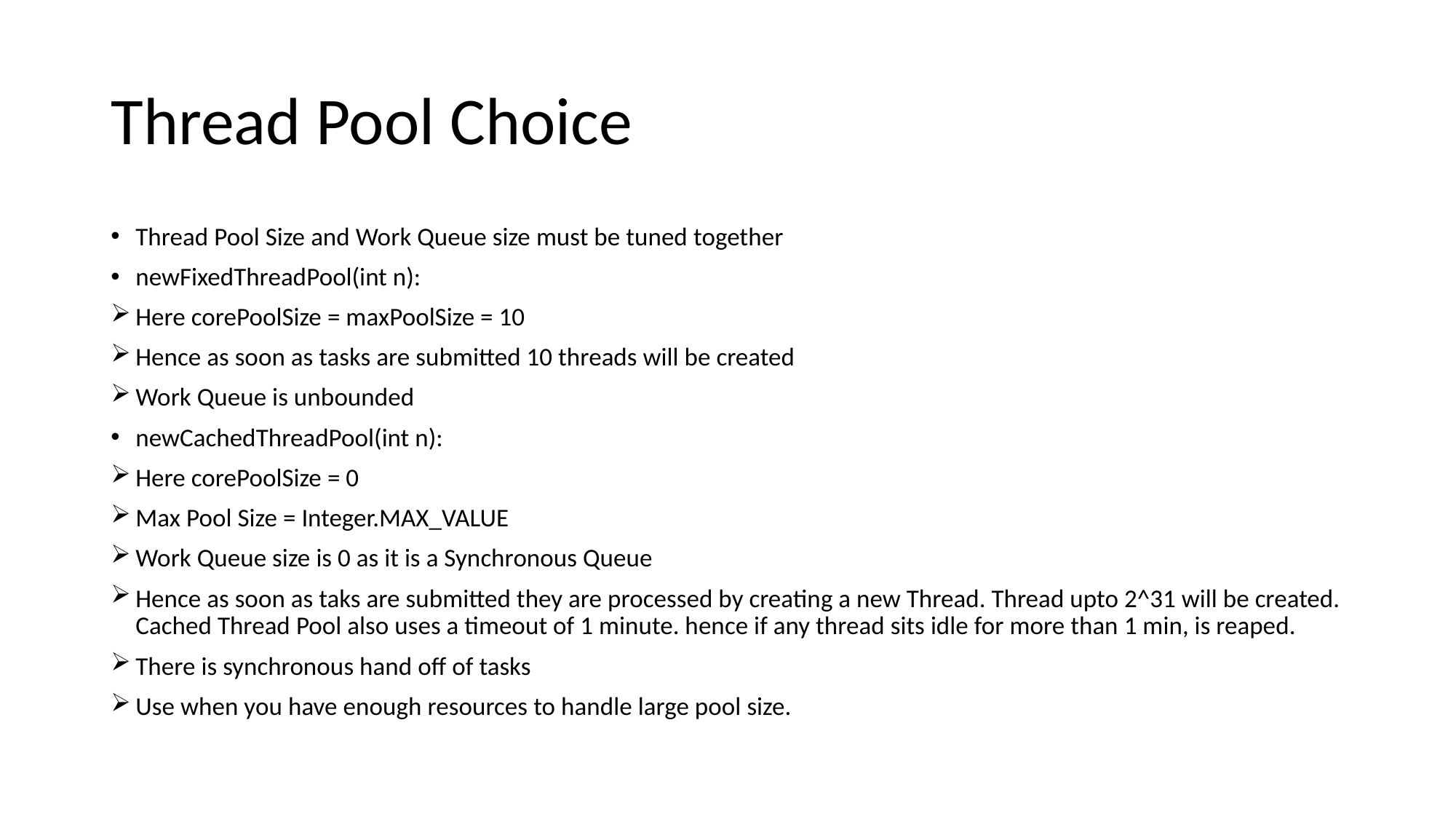

# Thread Pool Choice
Thread Pool Size and Work Queue size must be tuned together
newFixedThreadPool(int n):
Here corePoolSize = maxPoolSize = 10
Hence as soon as tasks are submitted 10 threads will be created
Work Queue is unbounded
newCachedThreadPool(int n):
Here corePoolSize = 0
Max Pool Size = Integer.MAX_VALUE
Work Queue size is 0 as it is a Synchronous Queue
Hence as soon as taks are submitted they are processed by creating a new Thread. Thread upto 2^31 will be created. Cached Thread Pool also uses a timeout of 1 minute. hence if any thread sits idle for more than 1 min, is reaped.
There is synchronous hand off of tasks
Use when you have enough resources to handle large pool size.